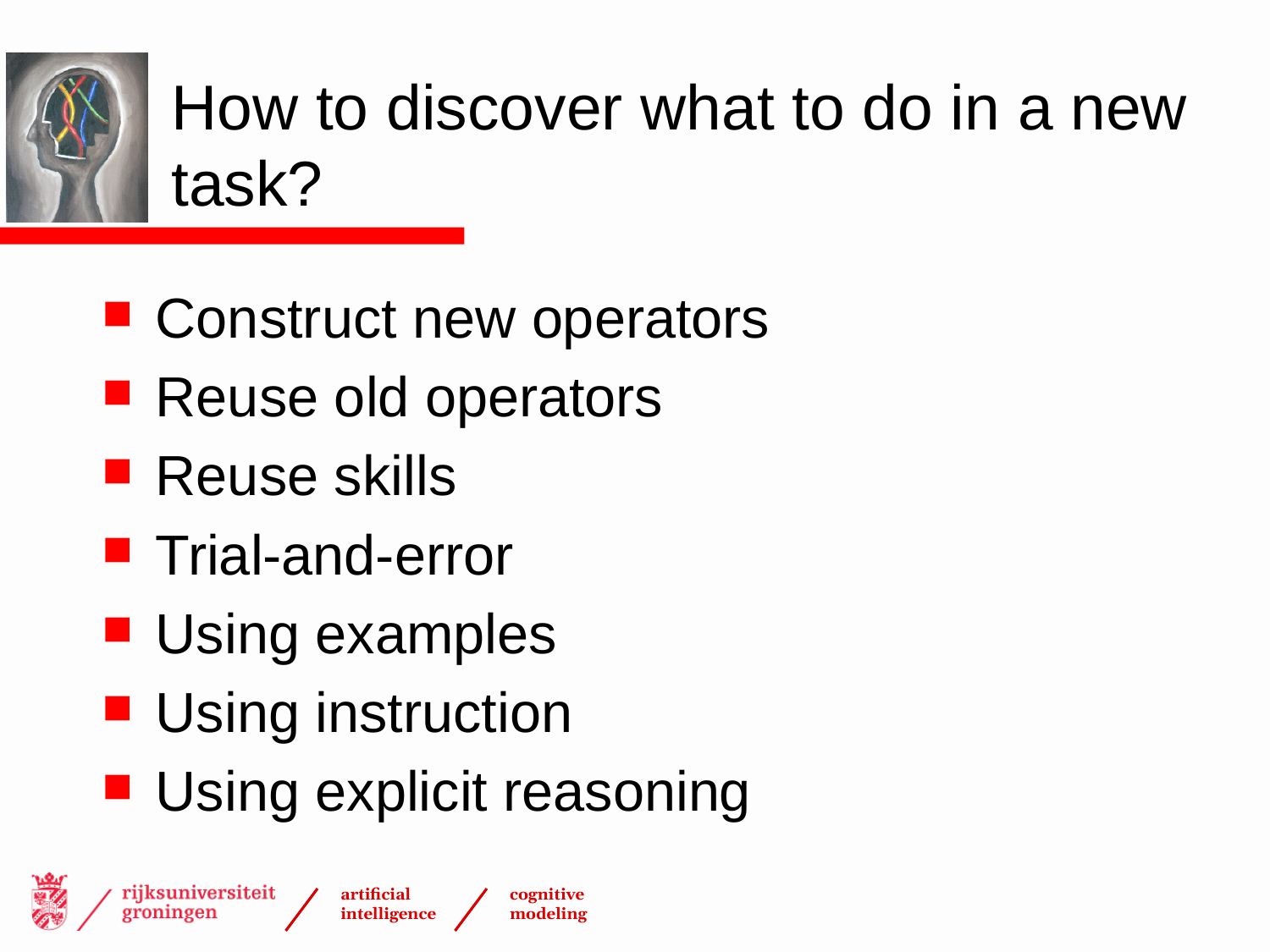

# How to discover what to do in a new task?
Construct new operators
Reuse old operators
Reuse skills
Trial-and-error
Using examples
Using instruction
Using explicit reasoning